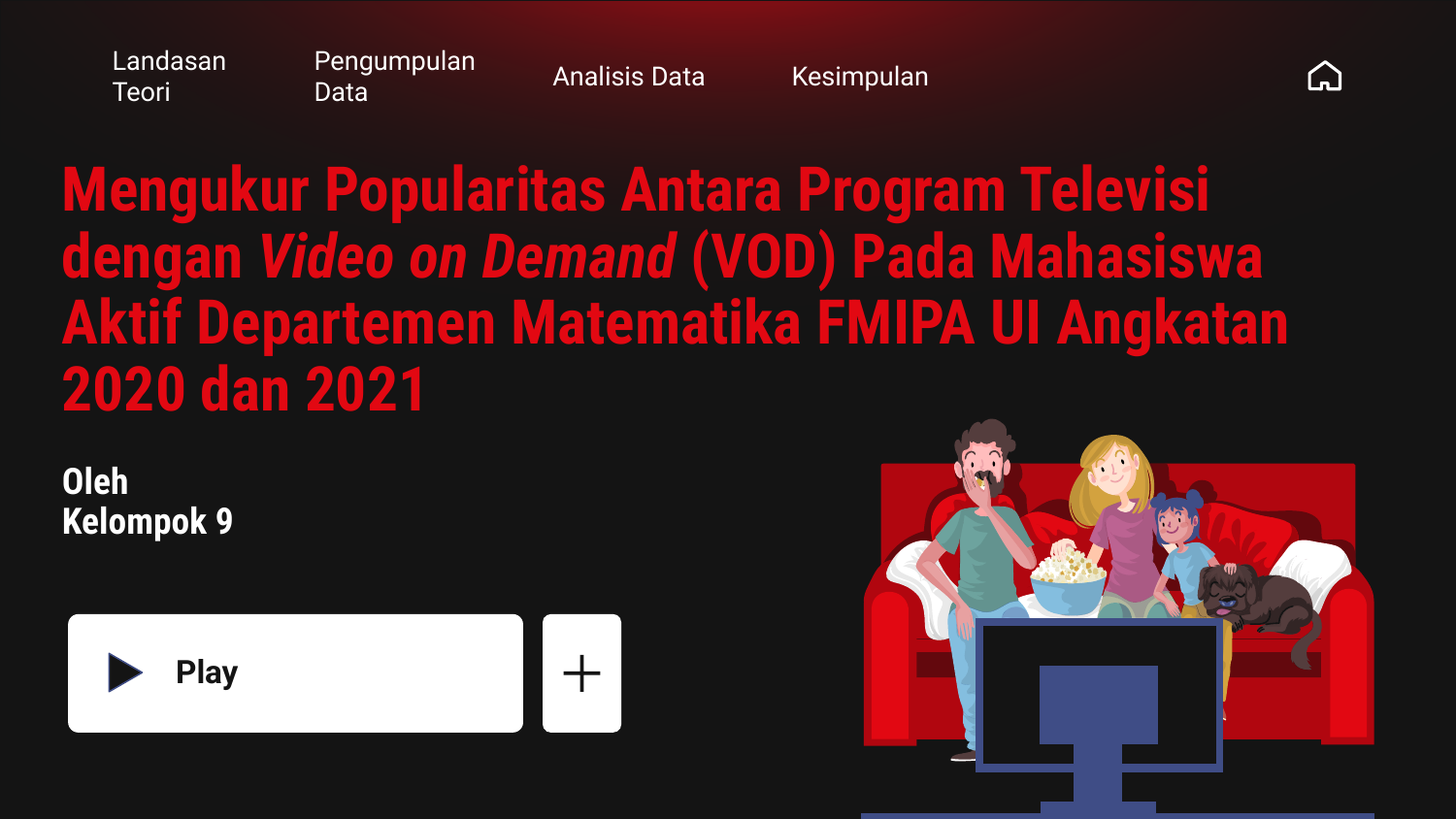

Landasan Teori
Pengumpulan Data
Analisis Data
Kesimpulan

# Mengukur Popularitas Antara Program Televisi dengan Video on Demand (VOD) Pada Mahasiswa Aktif Departemen Matematika FMIPA UI Angkatan 2020 dan 2021

Oleh
Kelompok 9

Play